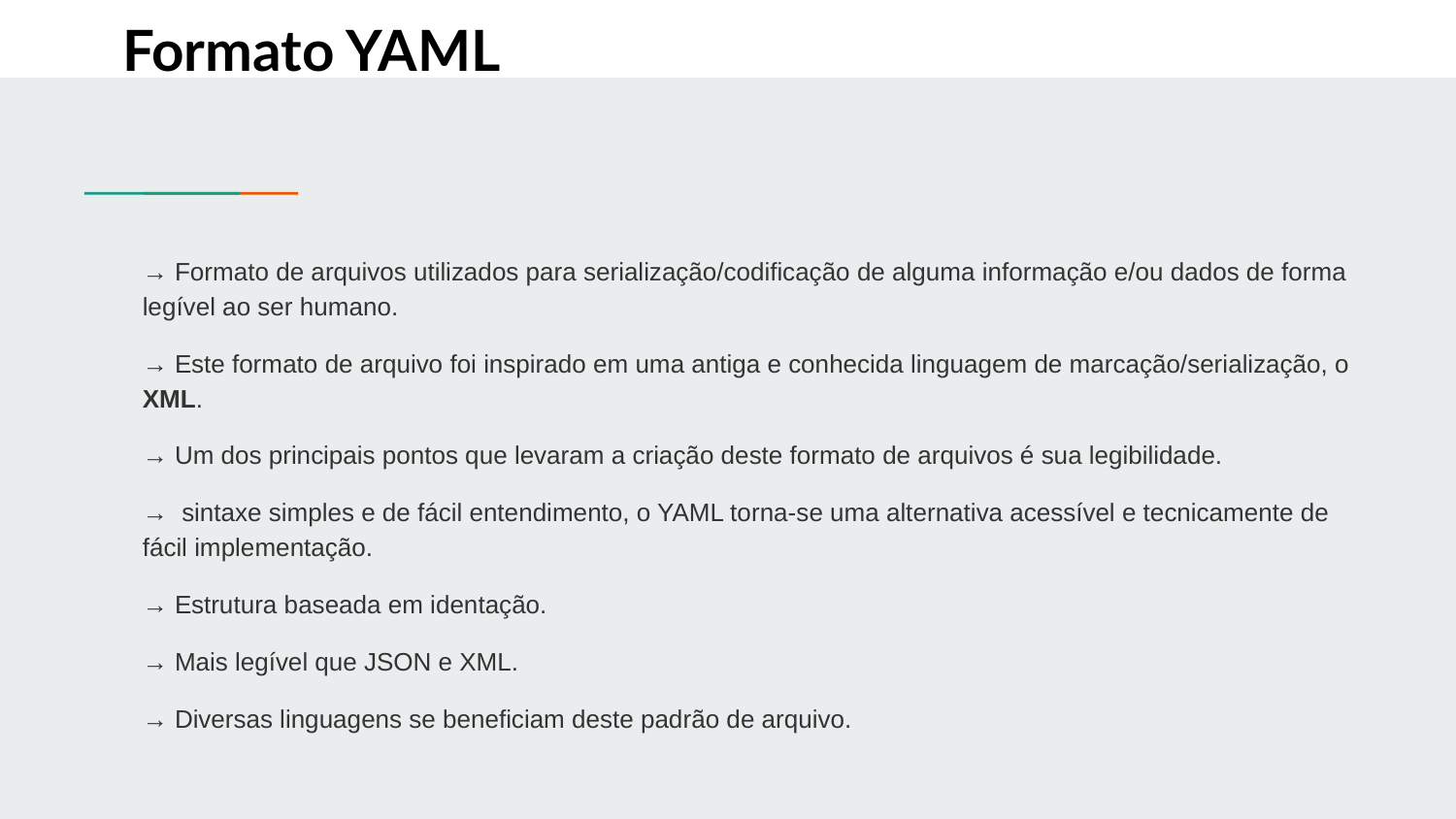

Formato YAML

→ Formato de arquivos utilizados para serialização/codificação de alguma informação e/ou dados de forma legível ao ser humano.
→ Este formato de arquivo foi inspirado em uma antiga e conhecida linguagem de marcação/serialização, o XML.
→ Um dos principais pontos que levaram a criação deste formato de arquivos é sua legibilidade.
→  sintaxe simples e de fácil entendimento, o YAML torna-se uma alternativa acessível e tecnicamente de fácil implementação.
→ Estrutura baseada em identação.
→ Mais legível que JSON e XML.
→ Diversas linguagens se beneficiam deste padrão de arquivo.